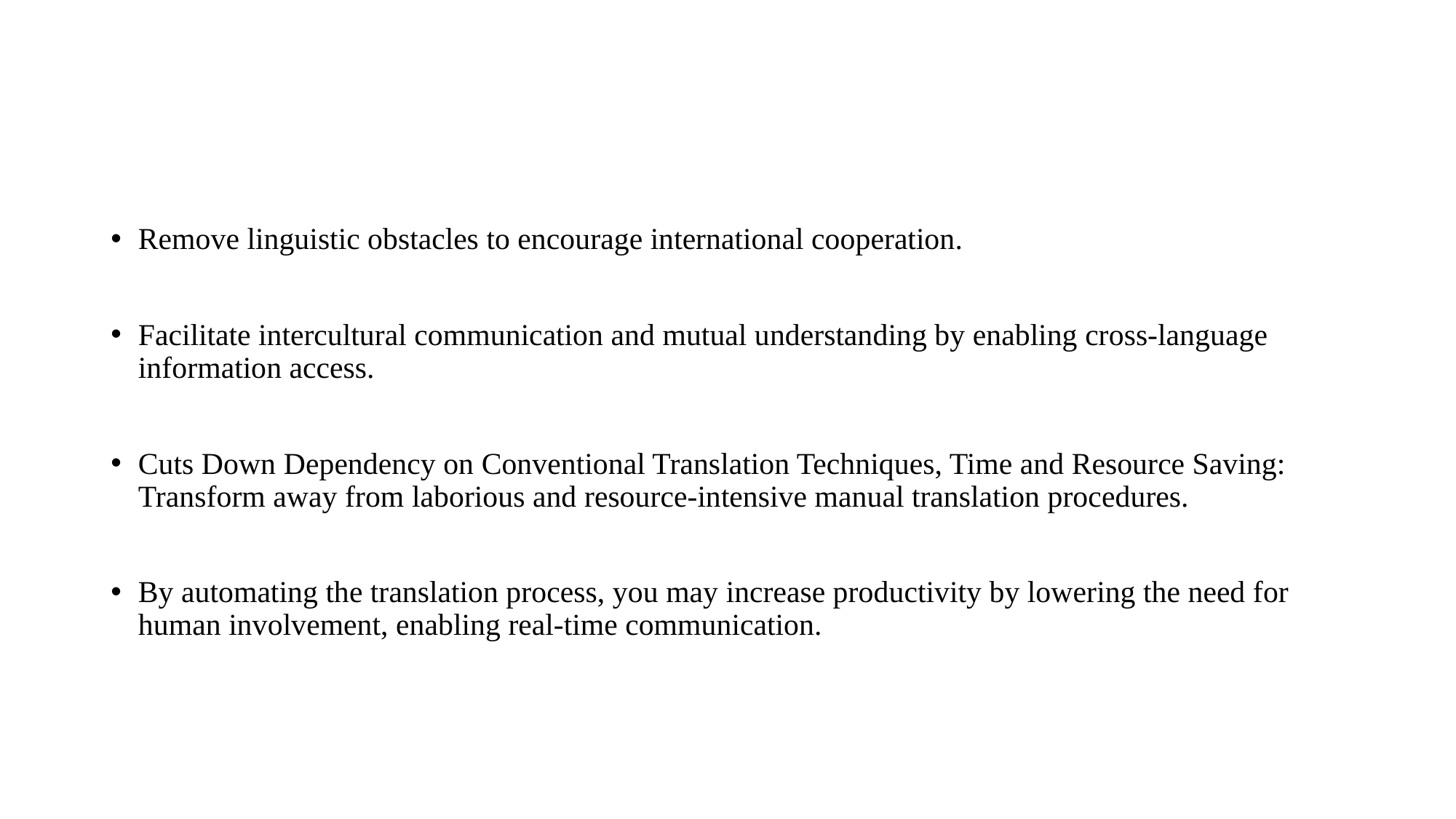

Remove linguistic obstacles to encourage international cooperation.

Facilitate intercultural communication and mutual understanding by enabling cross-language information access.

Cuts Down Dependency on Conventional Translation Techniques, Time and Resource Saving: Transform away from laborious and resource-intensive manual translation procedures.

By automating the translation process, you may increase productivity by lowering the need for human involvement, enabling real-time communication.